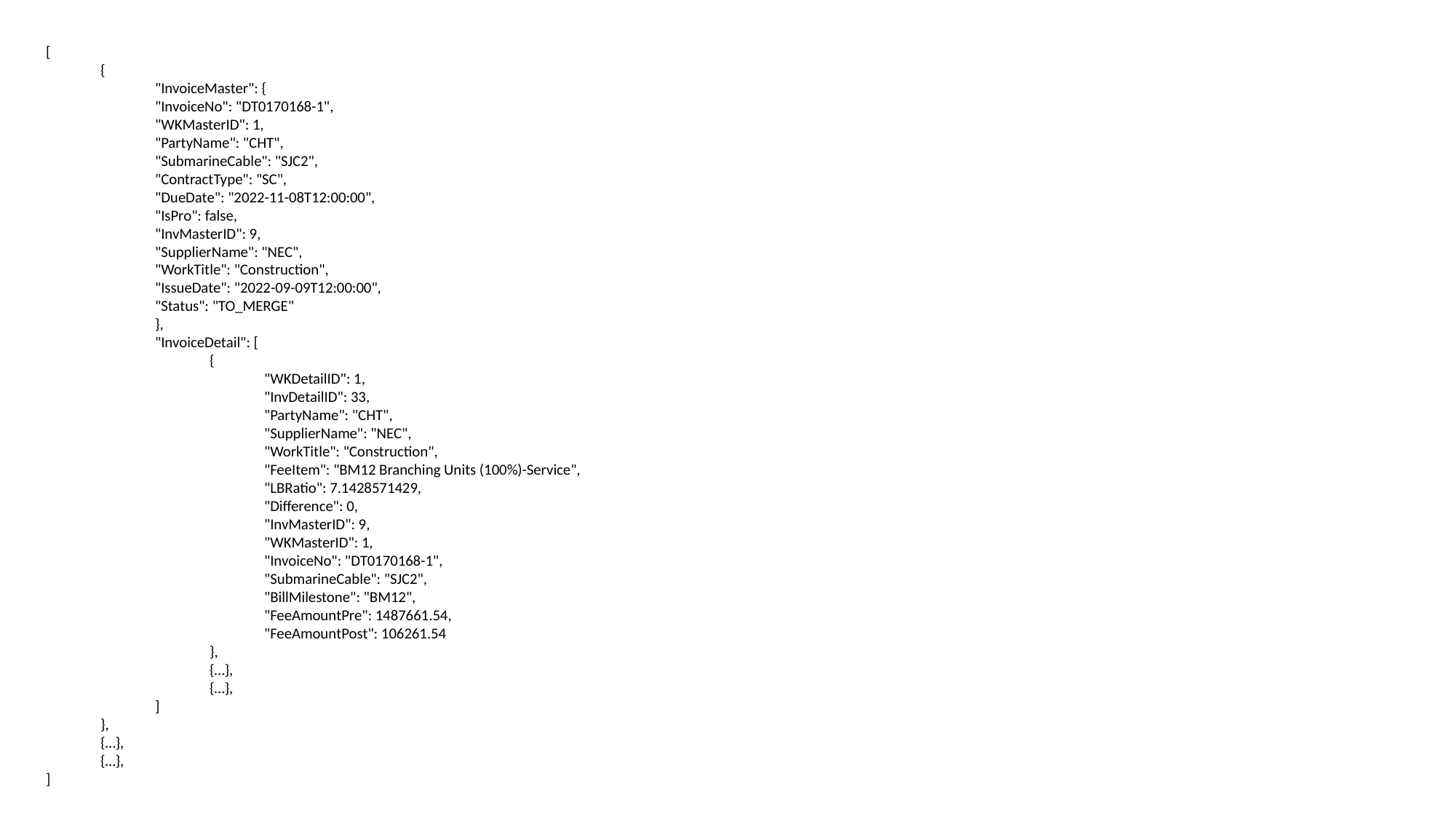

[
{
"InvoiceMaster": {
"InvoiceNo": "DT0170168-1",
"WKMasterID": 1,
"PartyName": "CHT",
"SubmarineCable": "SJC2",
"ContractType": "SC",
"DueDate": "2022-11-08T12:00:00",
"IsPro": false,
"InvMasterID": 9,
"SupplierName": "NEC",
"WorkTitle": "Construction",
"IssueDate": "2022-09-09T12:00:00",
"Status": "TO_MERGE"
},
"InvoiceDetail": [
{
"WKDetailID": 1,
"InvDetailID": 33,
"PartyName": "CHT",
"SupplierName": "NEC",
"WorkTitle": "Construction",
"FeeItem": "BM12 Branching Units (100%)-Service",
"LBRatio": 7.1428571429,
"Difference": 0,
"InvMasterID": 9,
"WKMasterID": 1,
"InvoiceNo": "DT0170168-1",
"SubmarineCable": "SJC2",
"BillMilestone": "BM12",
"FeeAmountPre": 1487661.54,
"FeeAmountPost": 106261.54
},
{…},
{…},
]
},
{…},
{…},
]